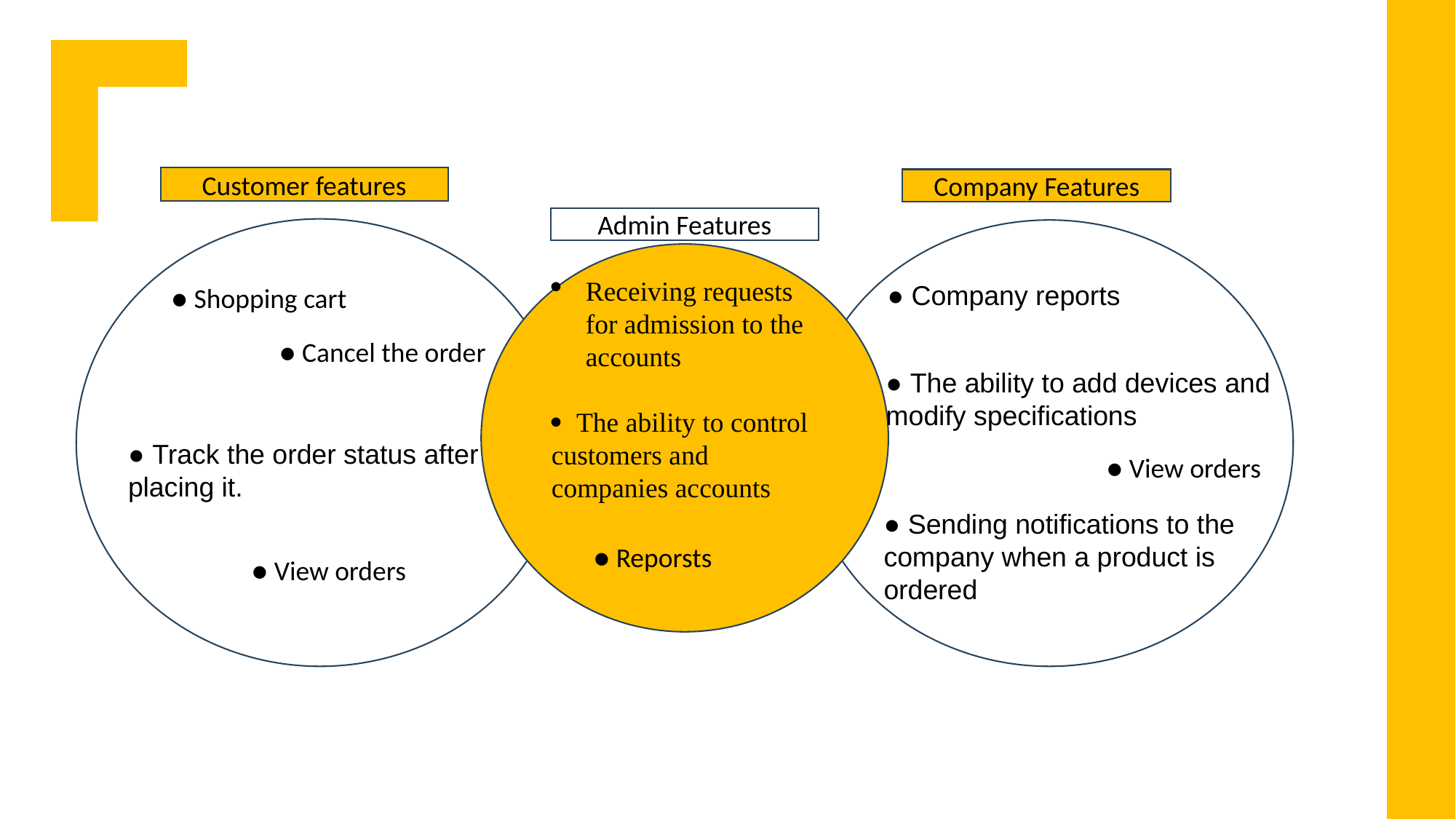

Customer features
Company Features
Admin Features

● Company reports
Receiving requests for admission to the accounts

• The ability to control customers and companies accounts

● Shopping cart

● The ability to add devices and modify specifications
● Cancel the order

● Track the order status after placing it.
● View orders

● Sending notifications to the company when a product is ordered
● Reporsts
● View orders